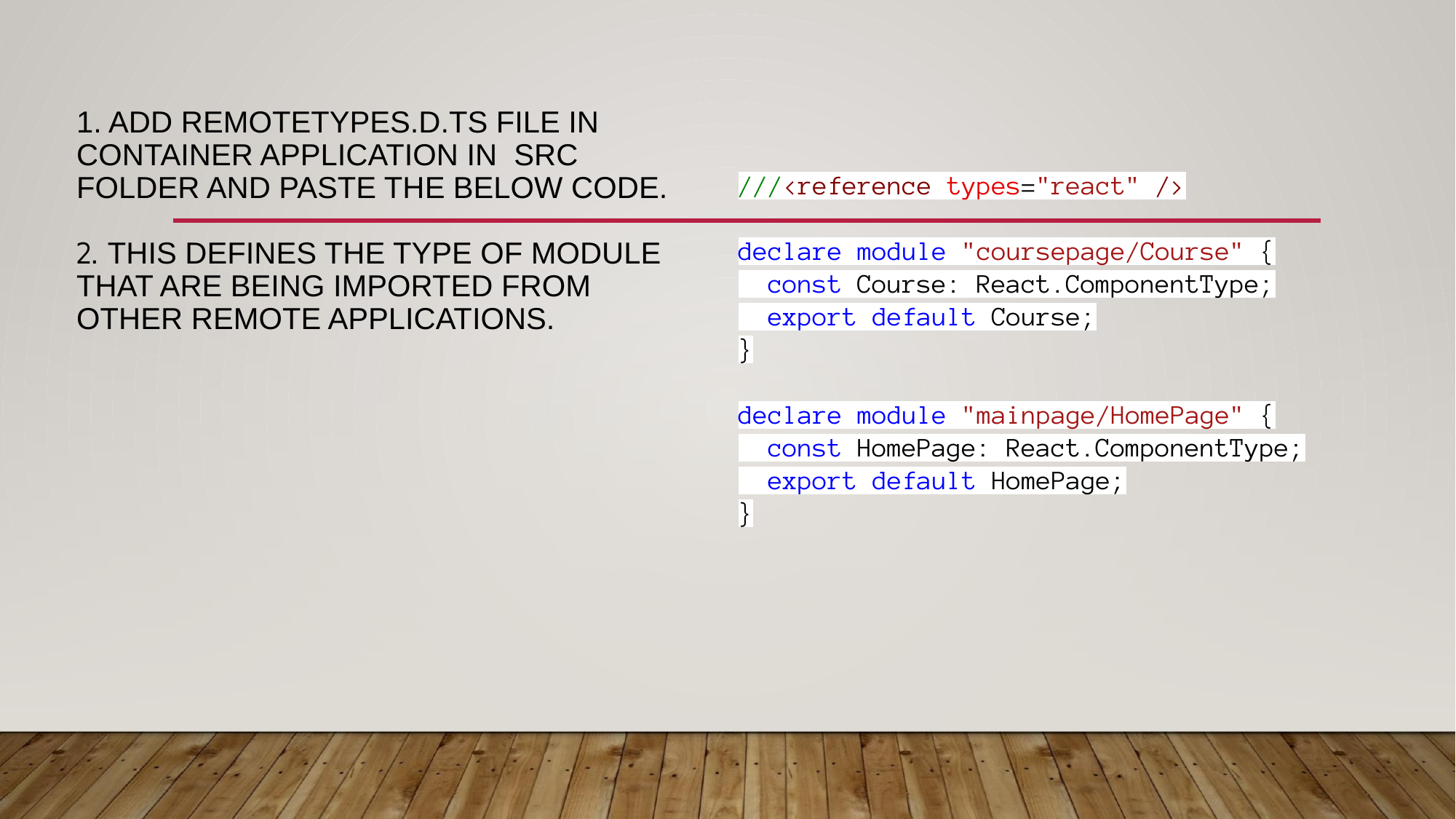

# 1. ADD REMOTETYPES.D.TS FILE IN CONTAINER APPLICATION IN  SRC FOLDER AND PASTE THE BELOW CODE. 2. THIS DEFINES THE TYPE OF MODULE THAT ARE BEING IMPORTED FROM OTHER REMOTE APPLICATIONS.
///<reference types="react" />
declare module "coursepage/Course" {
  const Course: React.ComponentType;
  export default Course;
}
declare module "mainpage/HomePage" {
  const HomePage: React.ComponentType;
  export default HomePage;
}